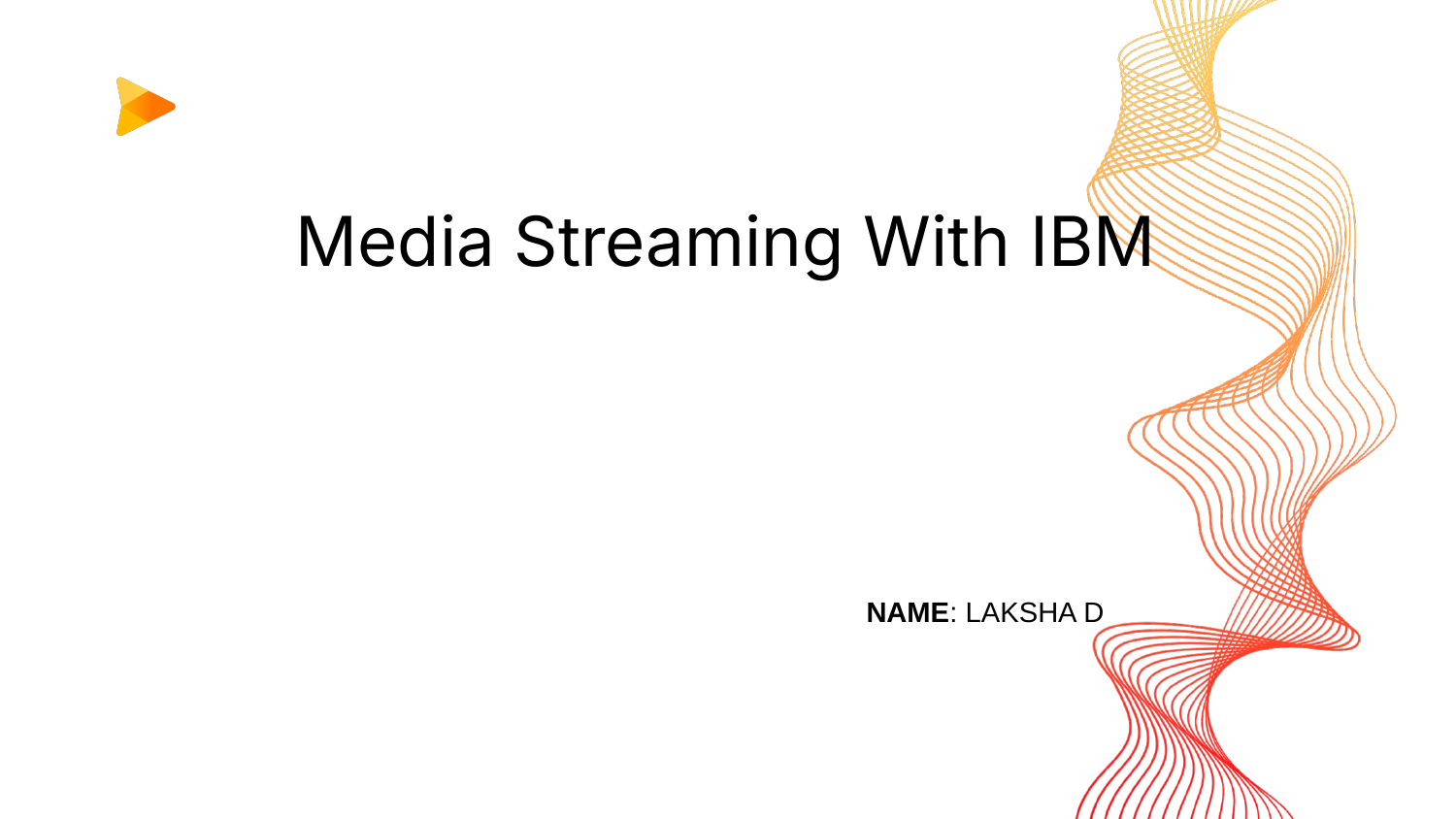

Media Streaming With IBM
NAME: LAKSHA D